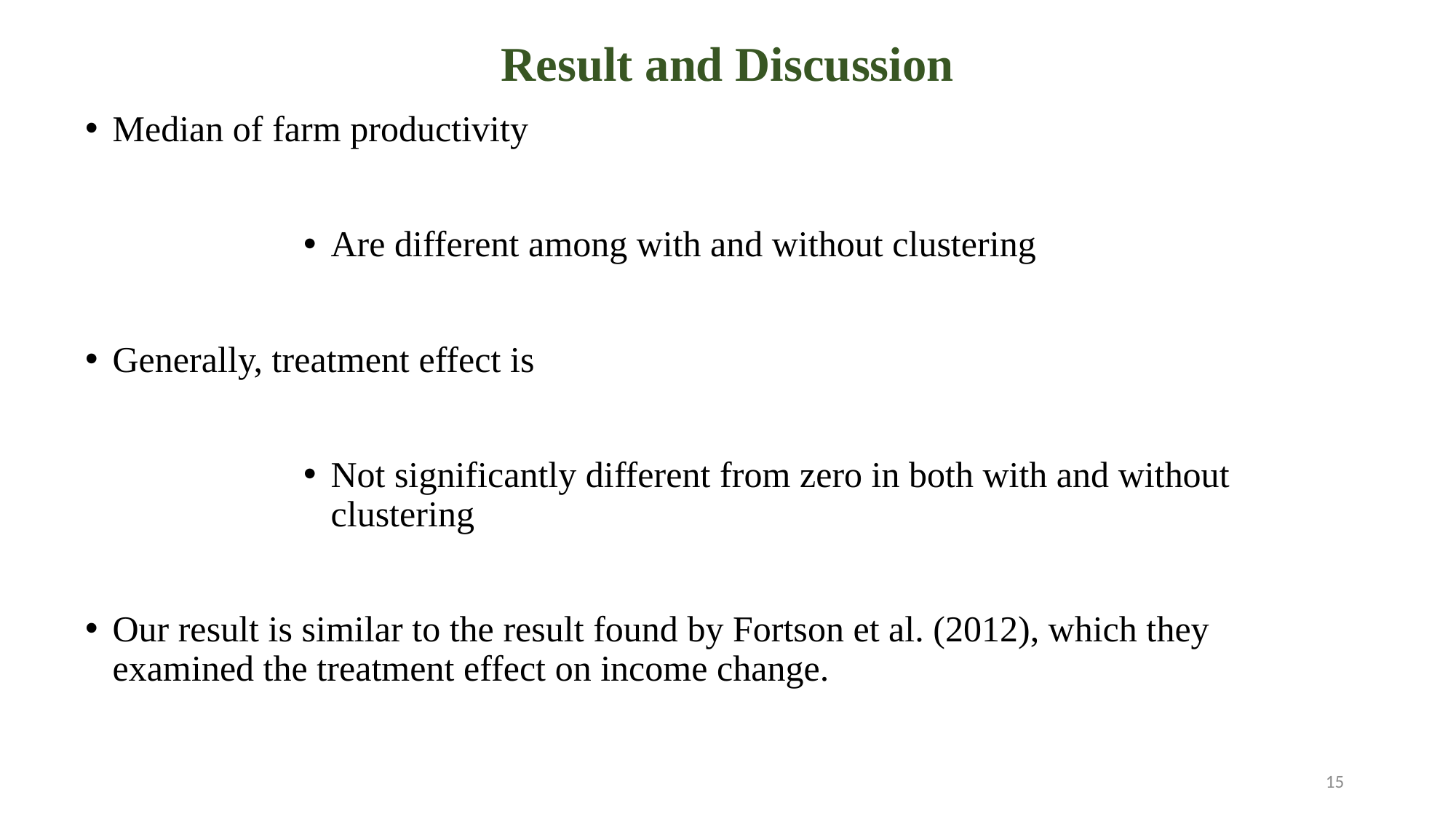

# Result and Discussion
Median of farm productivity

Are different among with and without clustering

Generally, treatment effect is

Not significantly different from zero in both with and without clustering

Our result is similar to the result found by Fortson et al. (2012), which they examined the treatment effect on income change.

15